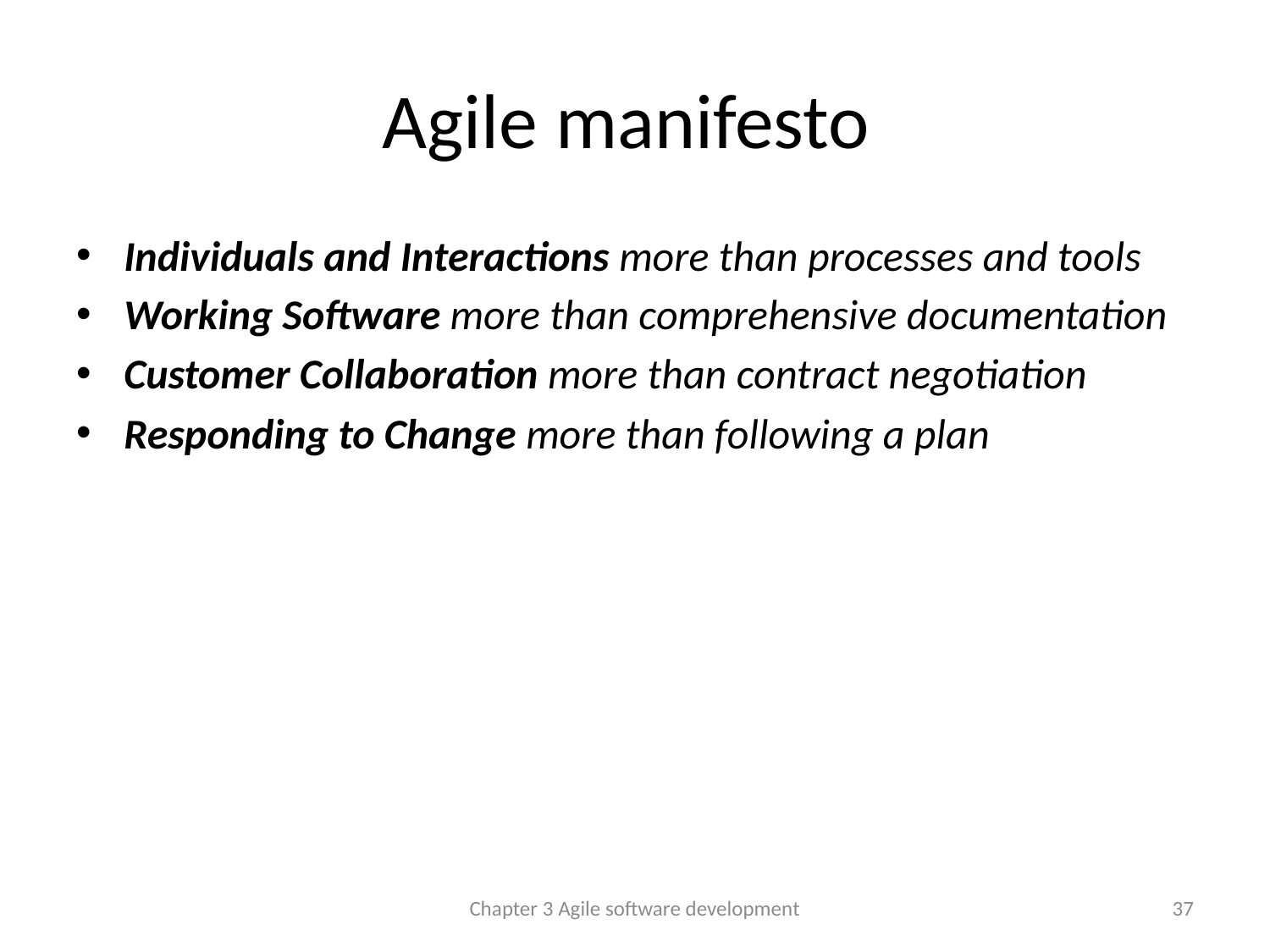

# Agile manifesto
Individuals and Interactions more than processes and tools
Working Software more than comprehensive documentation
Customer Collaboration more than contract negotiation
Responding to Change more than following a plan
Chapter 3 Agile software development
37